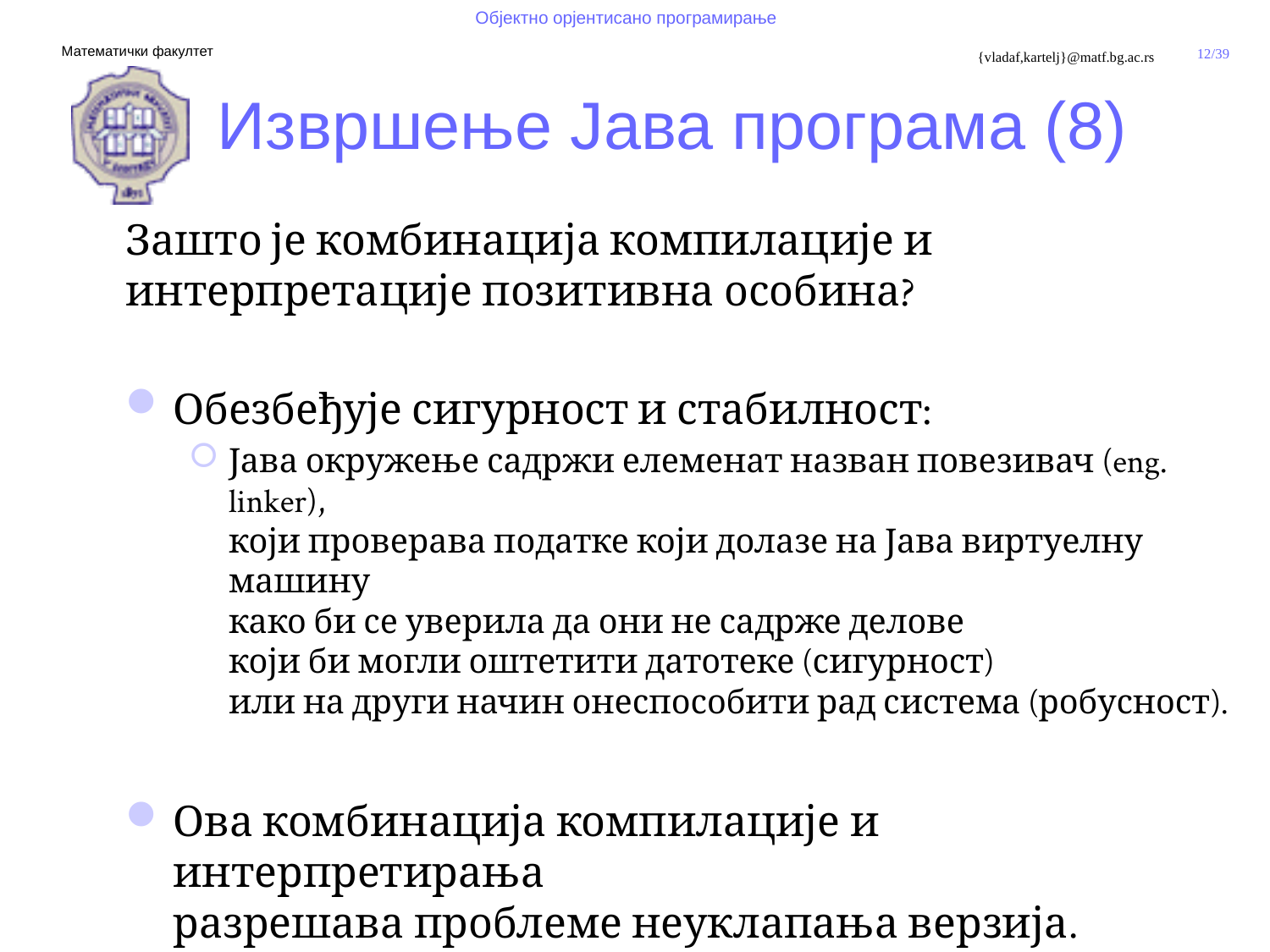

Извршење Јава програма (8)
Зашто је комбинација компилације и интерпретације позитивна особина?

Обезбеђује сигурност и стабилност:
Јава окружење садржи елеменат назван повезивач (eng. linker),
који проверава податке који долазе на Јава виртуелну машину
како би се уверила да они не садрже делове
који би могли оштетити датотеке (сигурност)
или на други начин онеспособити рад система (робусност).

Ова комбинација компилације и интерпретирања
разрешава проблеме неуклапања верзија.